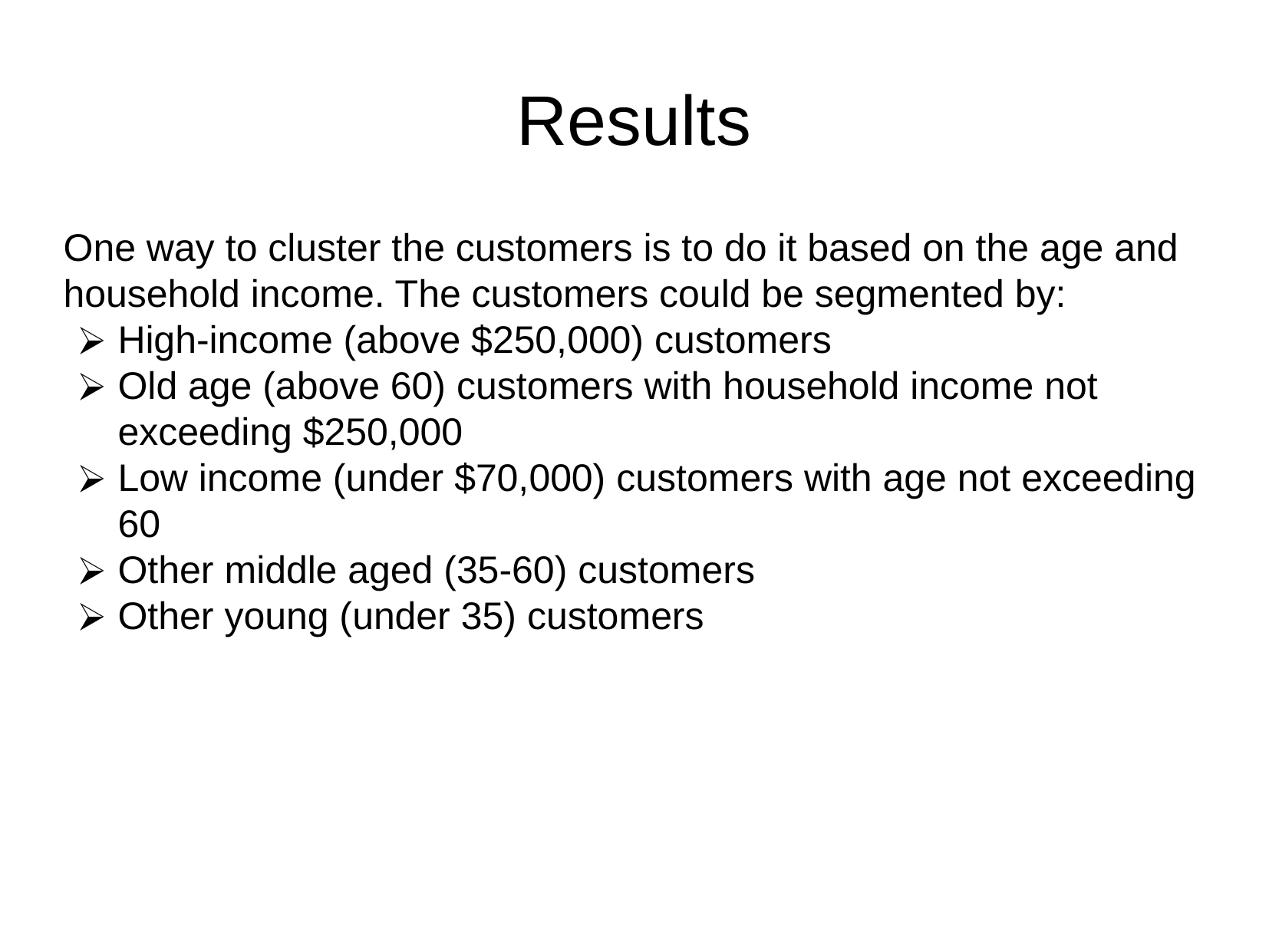

Results
One way to cluster the customers is to do it based on the age and household income. The customers could be segmented by:
High-income (above $250,000) customers
Old age (above 60) customers with household income not exceeding $250,000
Low income (under $70,000) customers with age not exceeding 60
Other middle aged (35-60) customers
Other young (under 35) customers